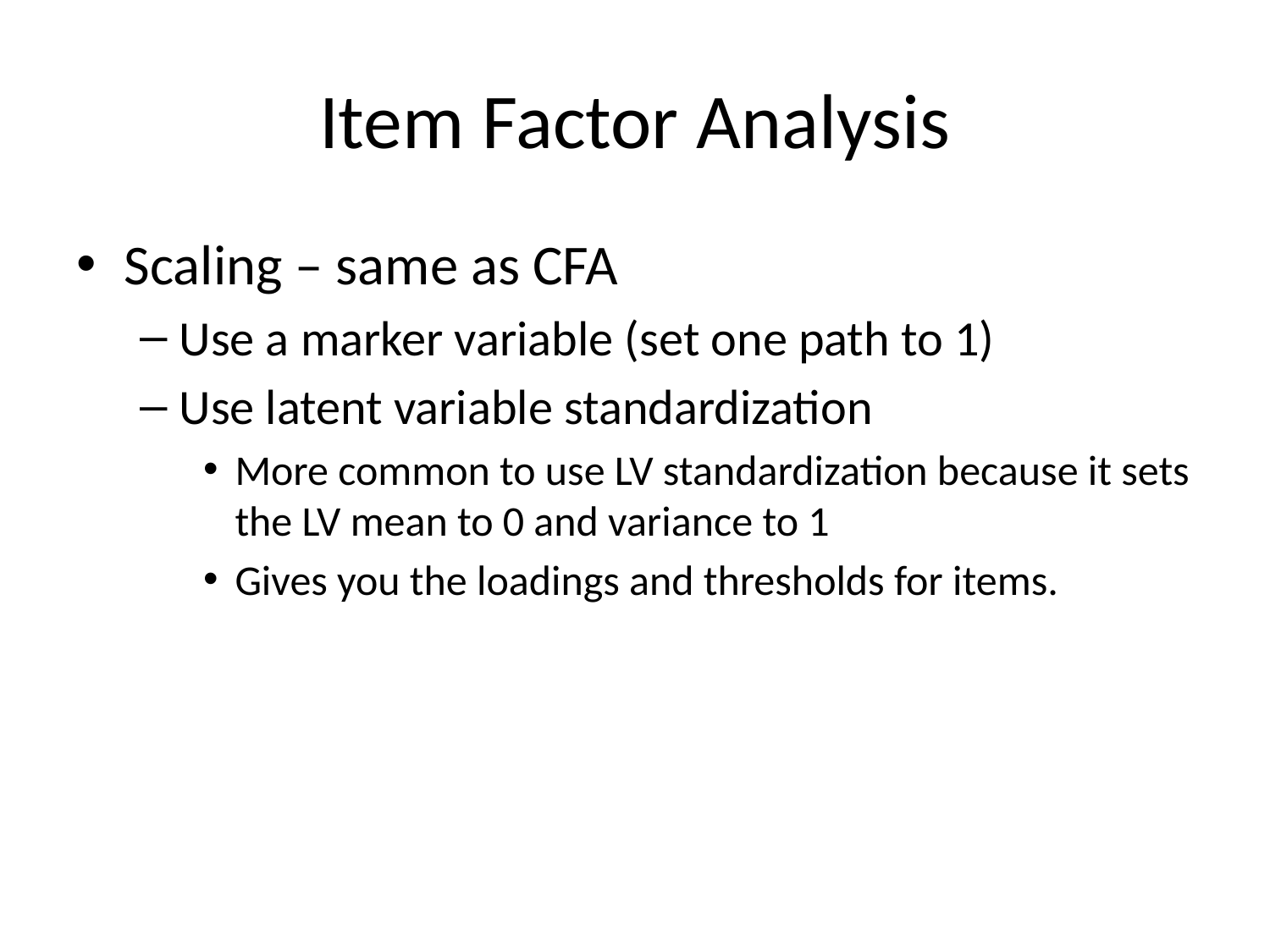

# Item Factor Analysis
Scaling – same as CFA
Use a marker variable (set one path to 1)
Use latent variable standardization
More common to use LV standardization because it sets the LV mean to 0 and variance to 1
Gives you the loadings and thresholds for items.